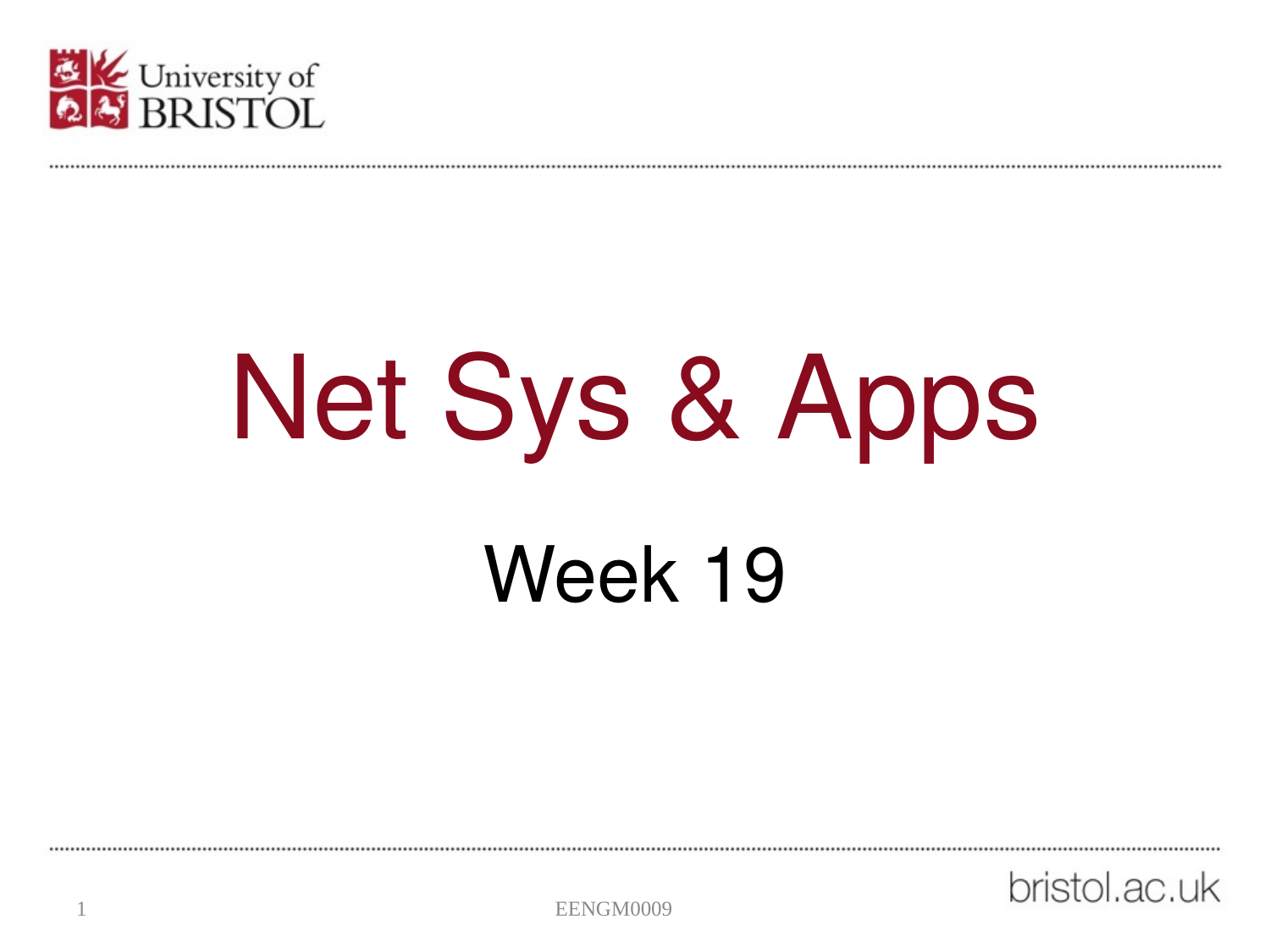

# Net Sys & Apps
Week 19

1
EENGM0009